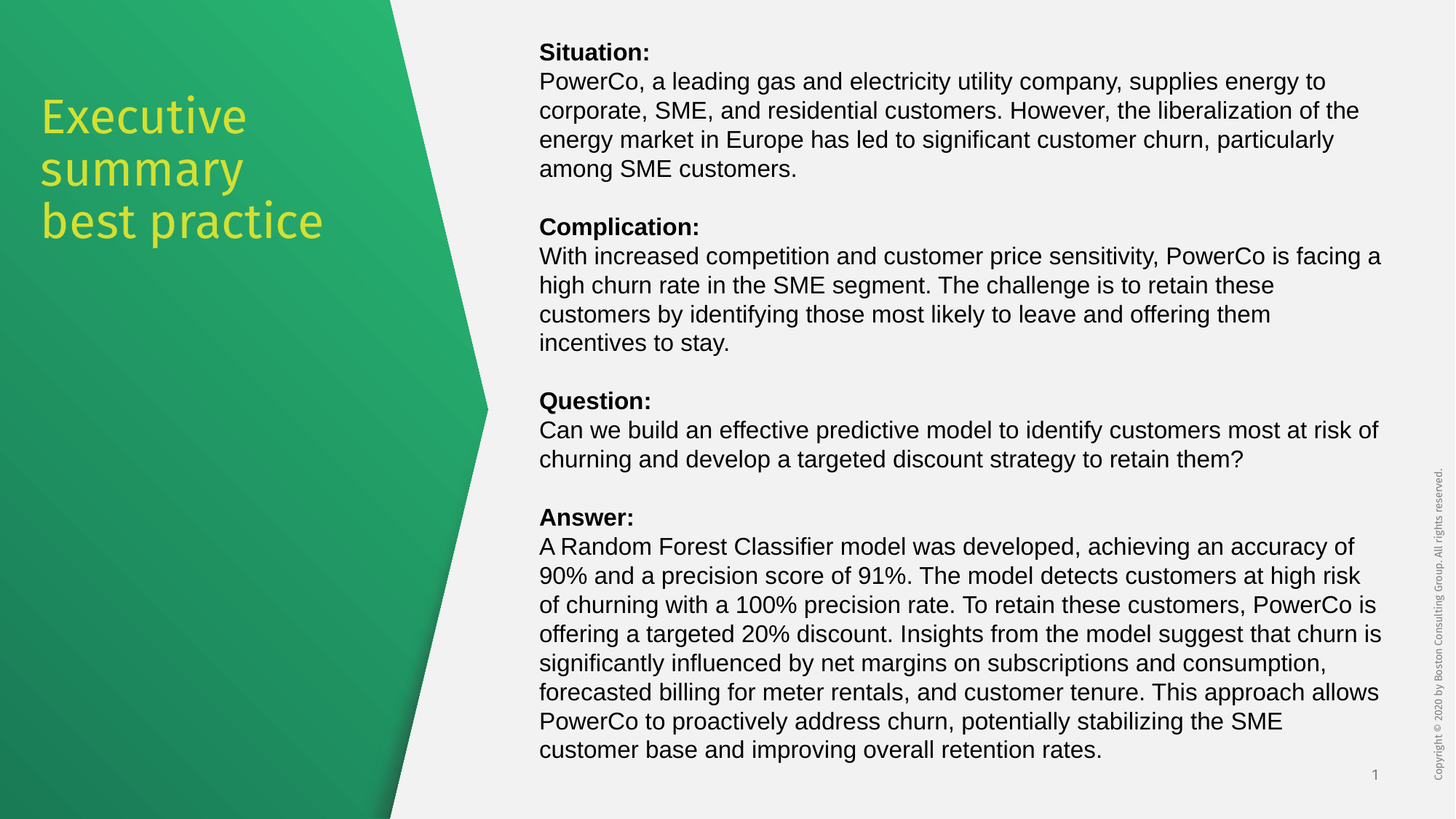

Situation:
PowerCo, a leading gas and electricity utility company, supplies energy to corporate, SME, and residential customers. However, the liberalization of the energy market in Europe has led to significant customer churn, particularly among SME customers.

Complication:
With increased competition and customer price sensitivity, PowerCo is facing a high churn rate in the SME segment. The challenge is to retain these customers by identifying those most likely to leave and offering them incentives to stay.

Question:
Can we build an effective predictive model to identify customers most at risk of churning and develop a targeted discount strategy to retain them?

Answer:
A Random Forest Classifier model was developed, achieving an accuracy of 90% and a precision score of 91%. The model detects customers at high risk of churning with a 100% precision rate. To retain these customers, PowerCo is offering a targeted 20% discount. Insights from the model suggest that churn is significantly influenced by net margins on subscriptions and consumption, forecasted billing for meter rentals, and customer tenure. This approach allows PowerCo to proactively address churn, potentially stabilizing the SME customer base and improving overall retention rates.

# Executive summary best practice